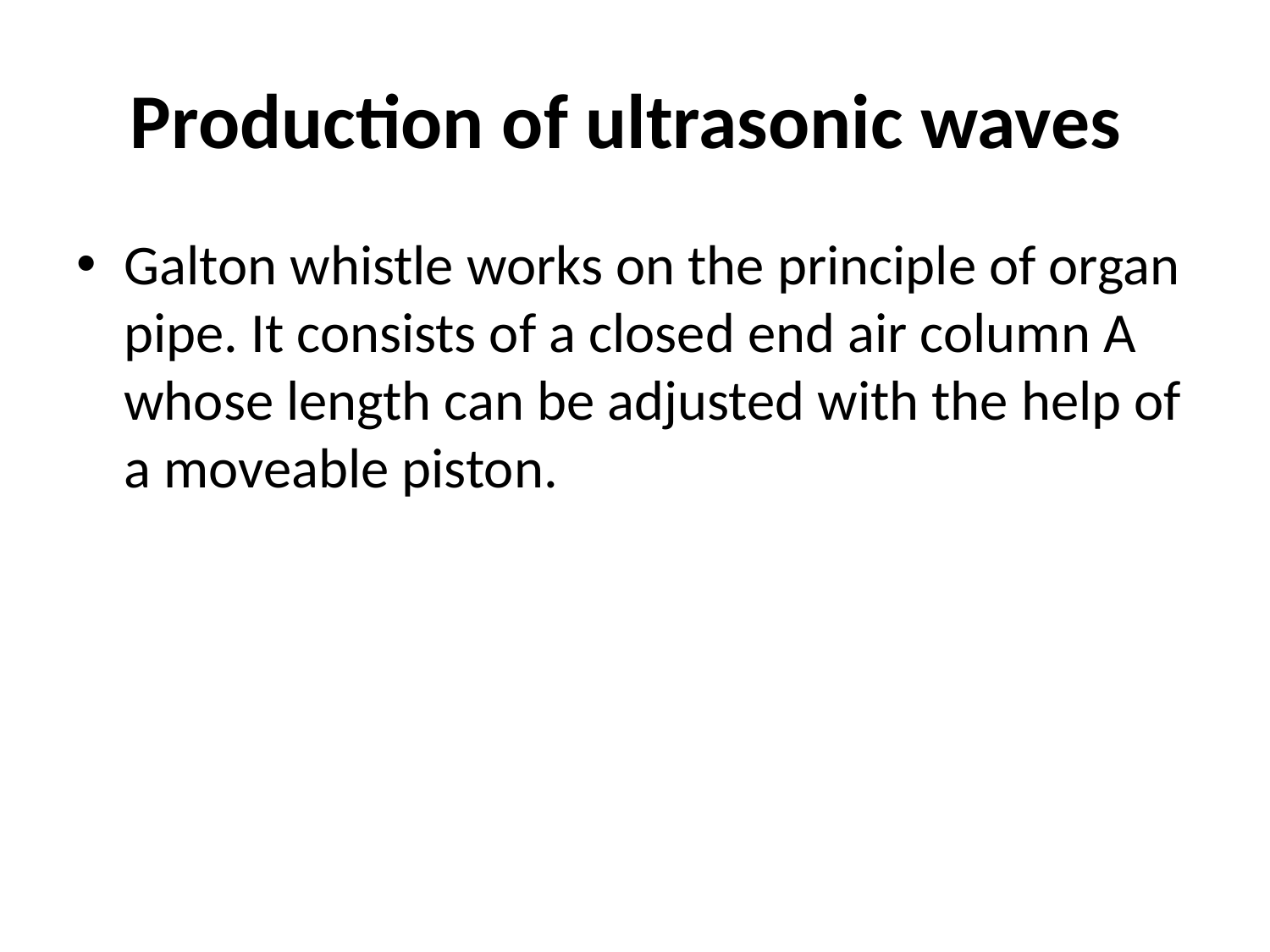

# Production of ultrasonic waves
Galton whistle works on the principle of organ pipe. It consists of a closed end air column A whose length can be adjusted with the help of a moveable piston.